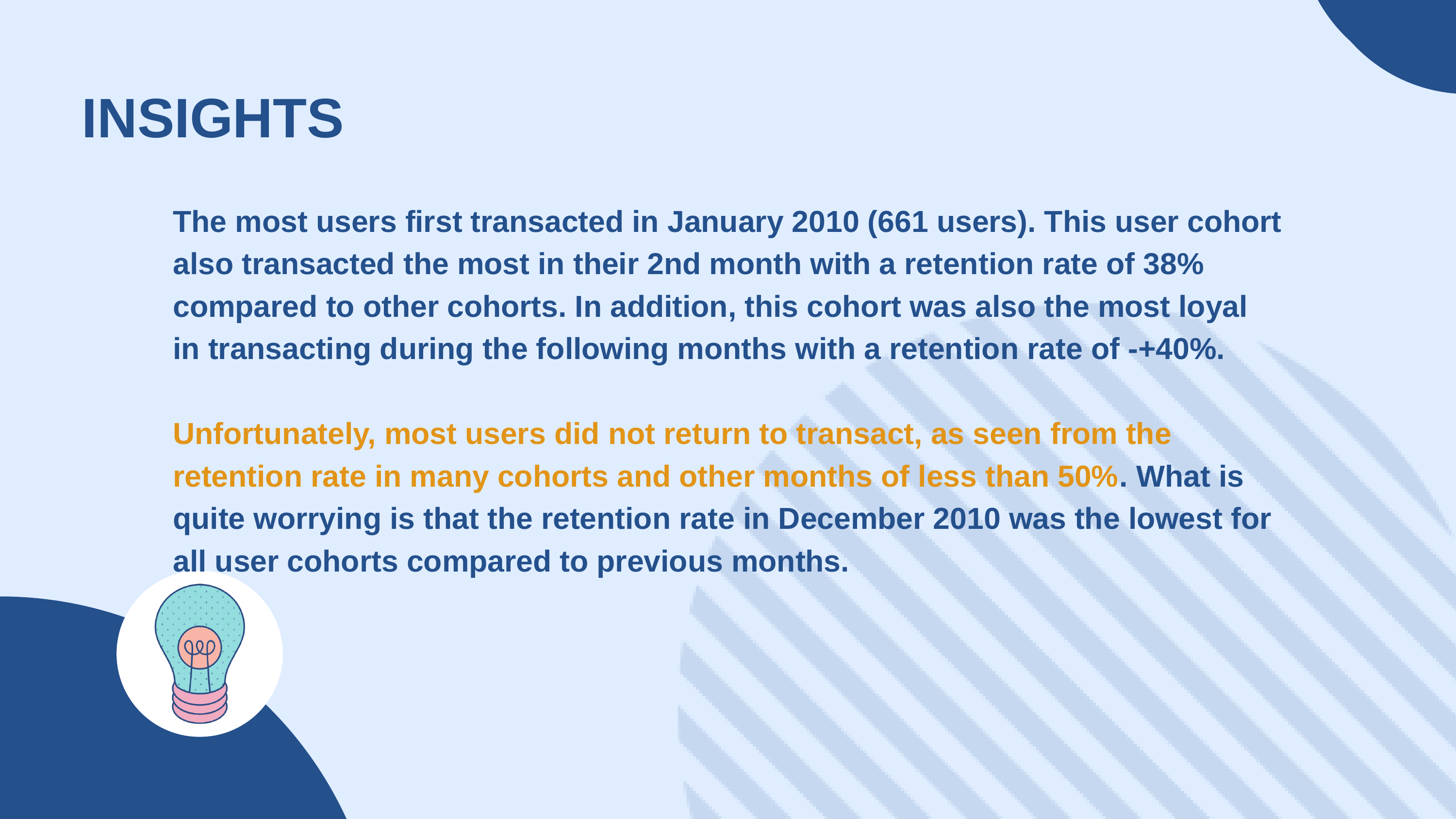

INSIGHTS
The most users first transacted in January 2010 (661 users). This user cohort also transacted the most in their 2nd month with a retention rate of 38% compared to other cohorts. In addition, this cohort was also the most loyal in transacting during the following months with a retention rate of -+40%.

Unfortunately, most users did not return to transact, as seen from the retention rate in many cohorts and other months of less than 50%. What is quite worrying is that the retention rate in December 2010 was the lowest for all user cohorts compared to previous months.